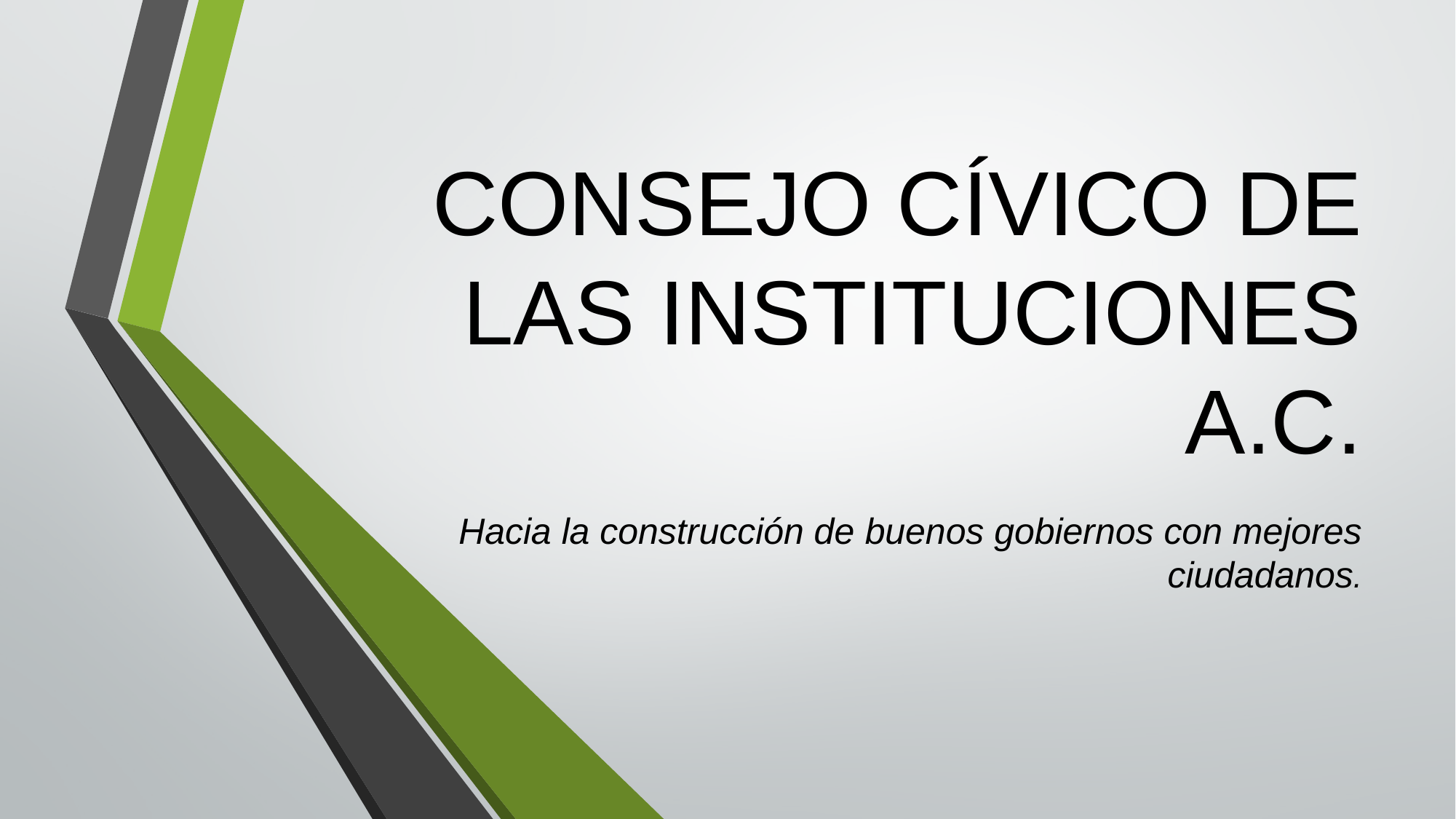

# CONSEJO CÍVICO DE LAS INSTITUCIONES A.C.
Hacia la construcción de buenos gobiernos con mejores ciudadanos.